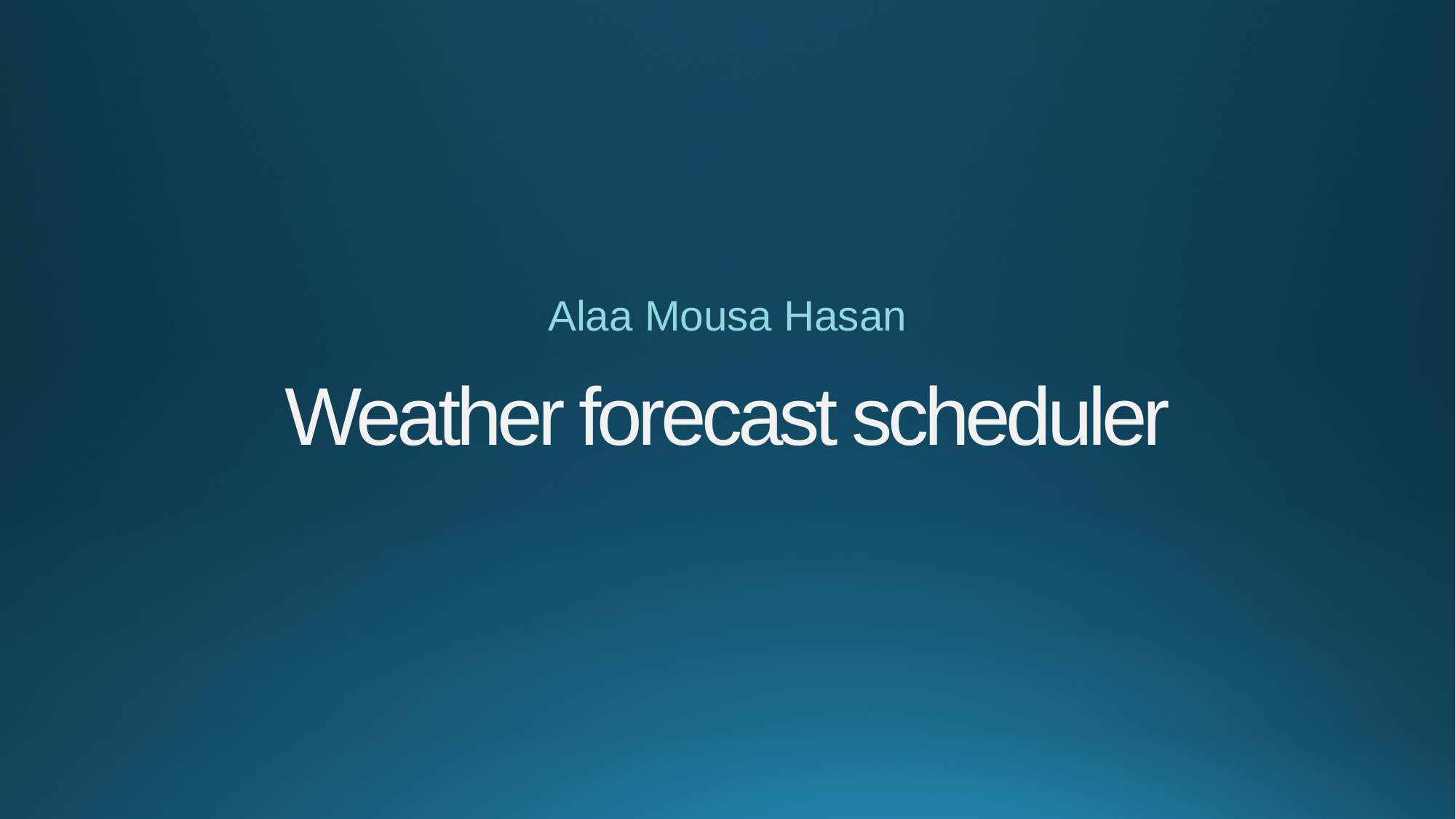

Alaa Mousa Hasan
# Weather forecast scheduler